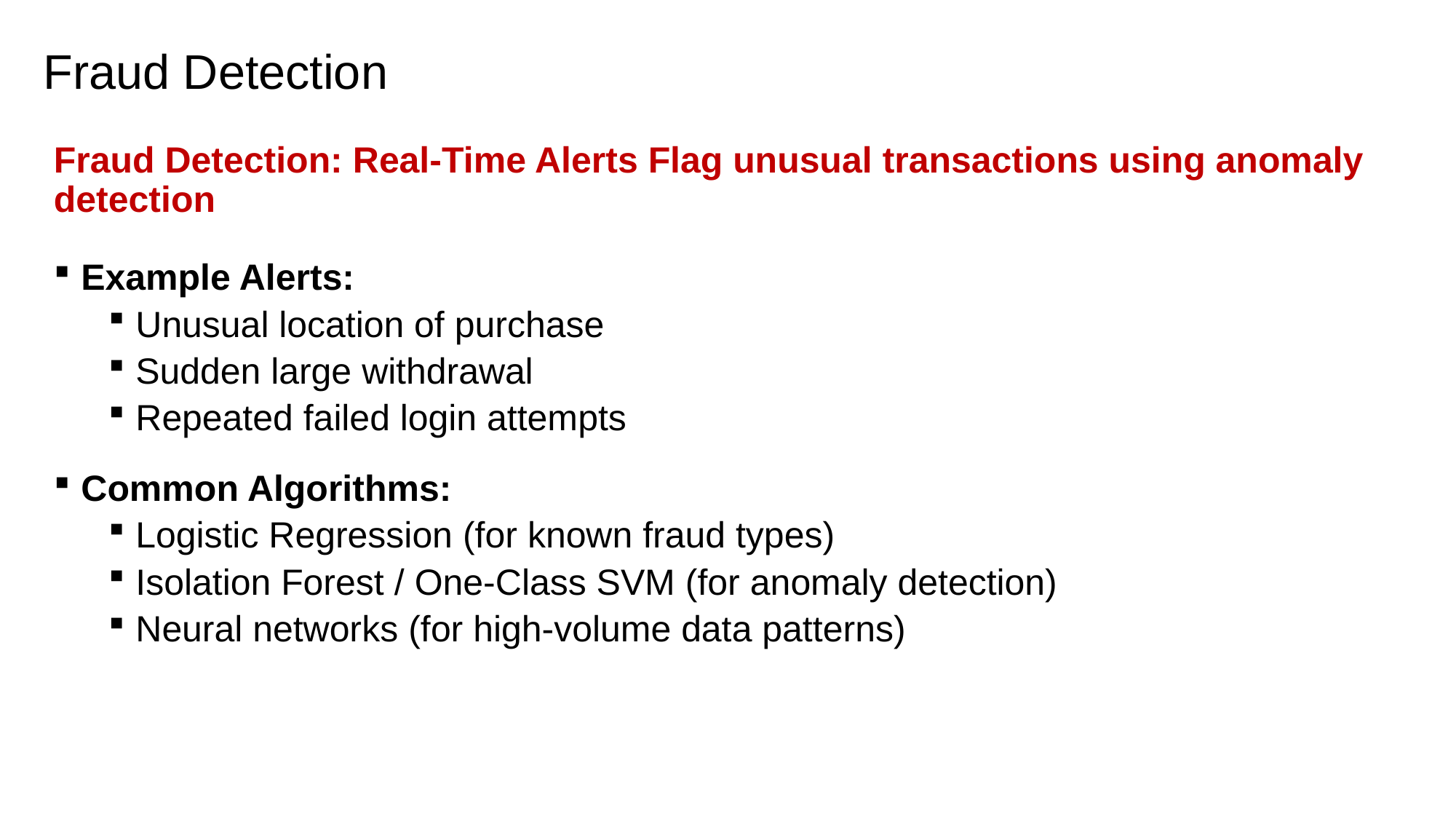

# Fraud Detection
Fraud Detection: Real-Time Alerts Flag unusual transactions using anomaly detection

Example Alerts:
Unusual location of purchase
Sudden large withdrawal
Repeated failed login attempts

Common Algorithms:
Logistic Regression (for known fraud types)
Isolation Forest / One-Class SVM (for anomaly detection)
Neural networks (for high-volume data patterns)